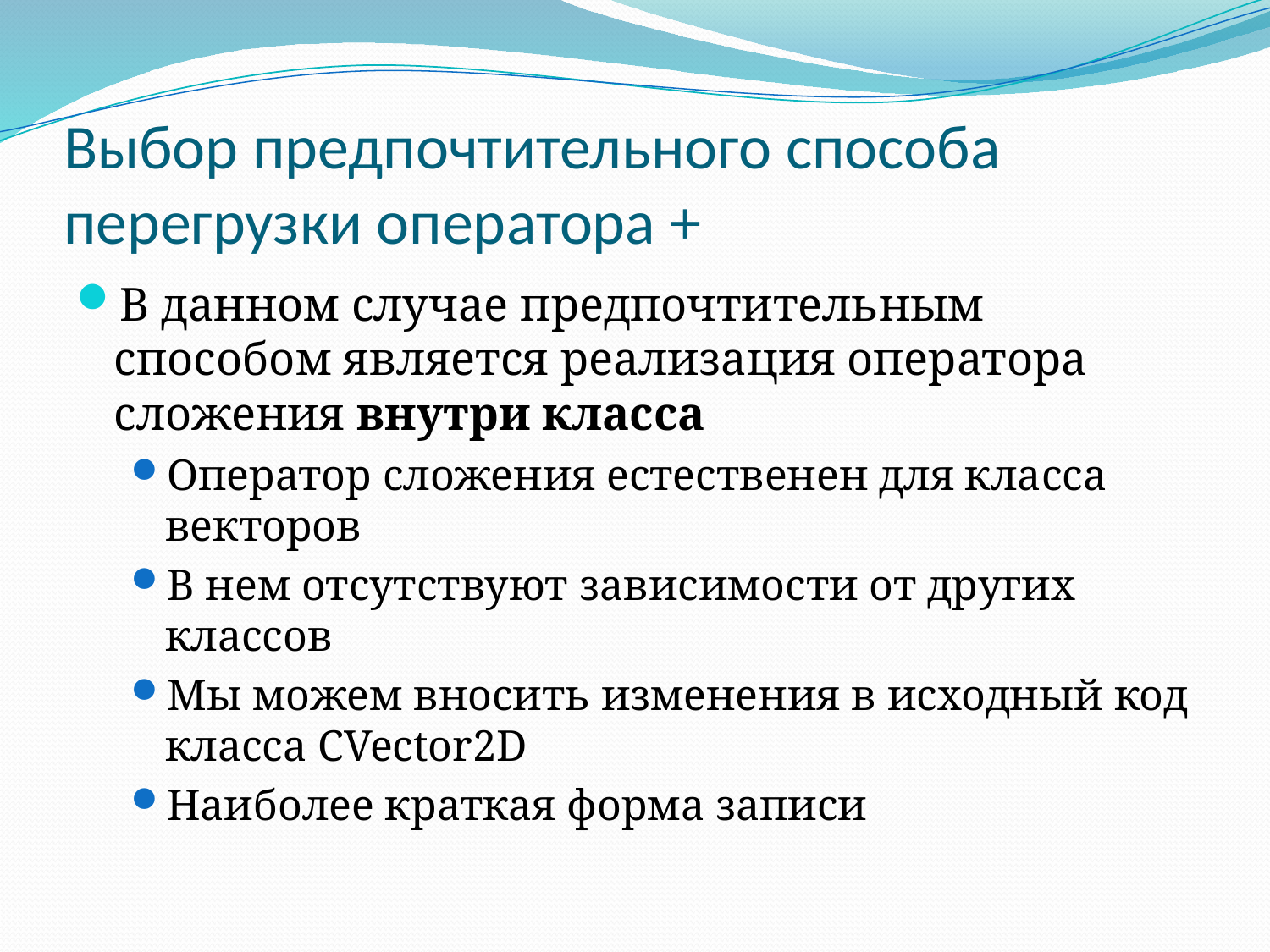

# Выбор предпочтительного способа перегрузки оператора +
В данном случае предпочтительным способом является реализация оператора сложения внутри класса
Оператор сложения естественен для класса векторов
В нем отсутствуют зависимости от других классов
Мы можем вносить изменения в исходный код класса CVector2D
Наиболее краткая форма записи